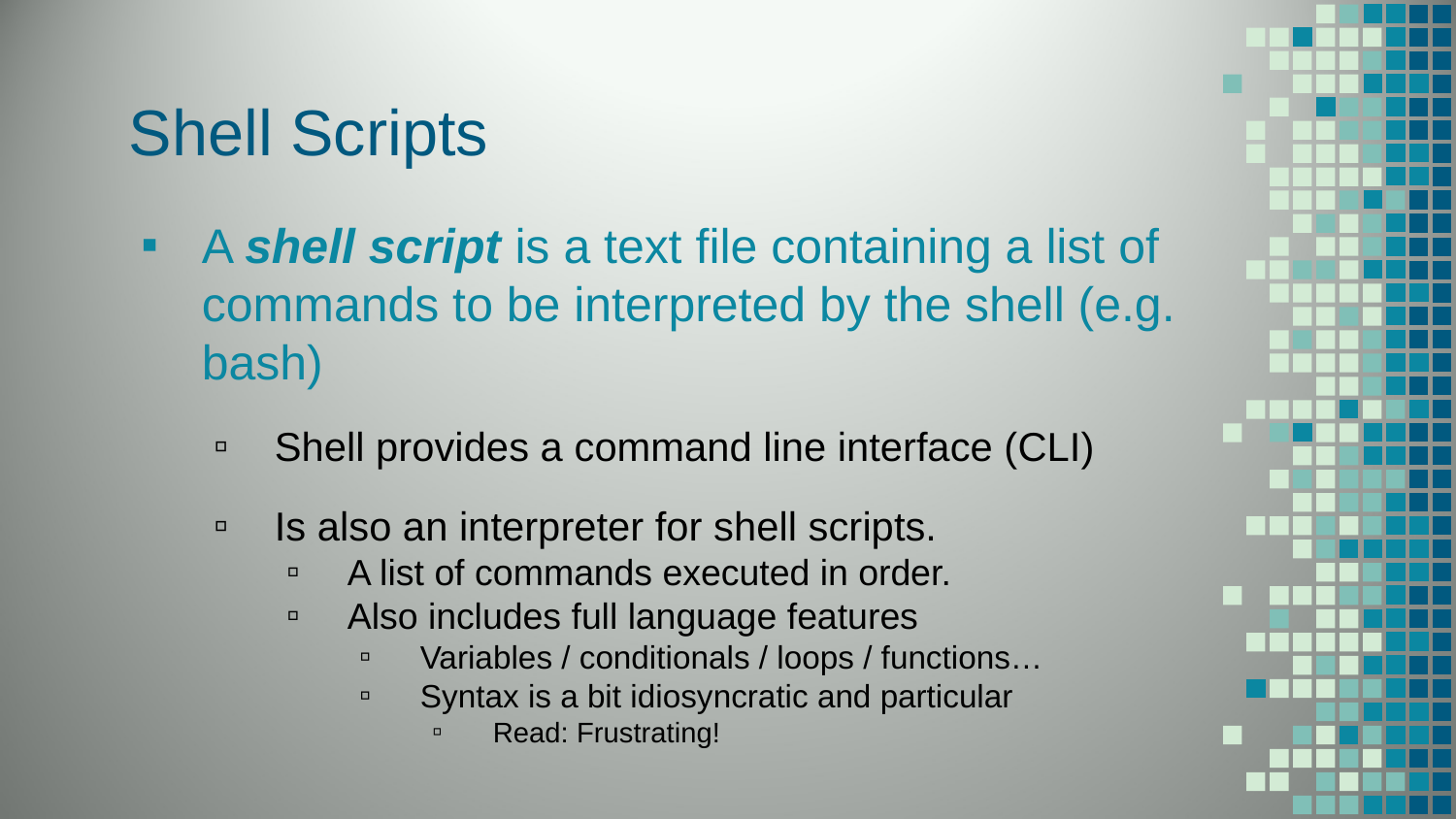

# Shell Scripts
A shell script is a text file containing a list of commands to be interpreted by the shell (e.g. bash)

Shell provides a command line interface (CLI)

Is also an interpreter for shell scripts.
A list of commands executed in order.
Also includes full language features
Variables / conditionals / loops / functions…
Syntax is a bit idiosyncratic and particular
Read: Frustrating!